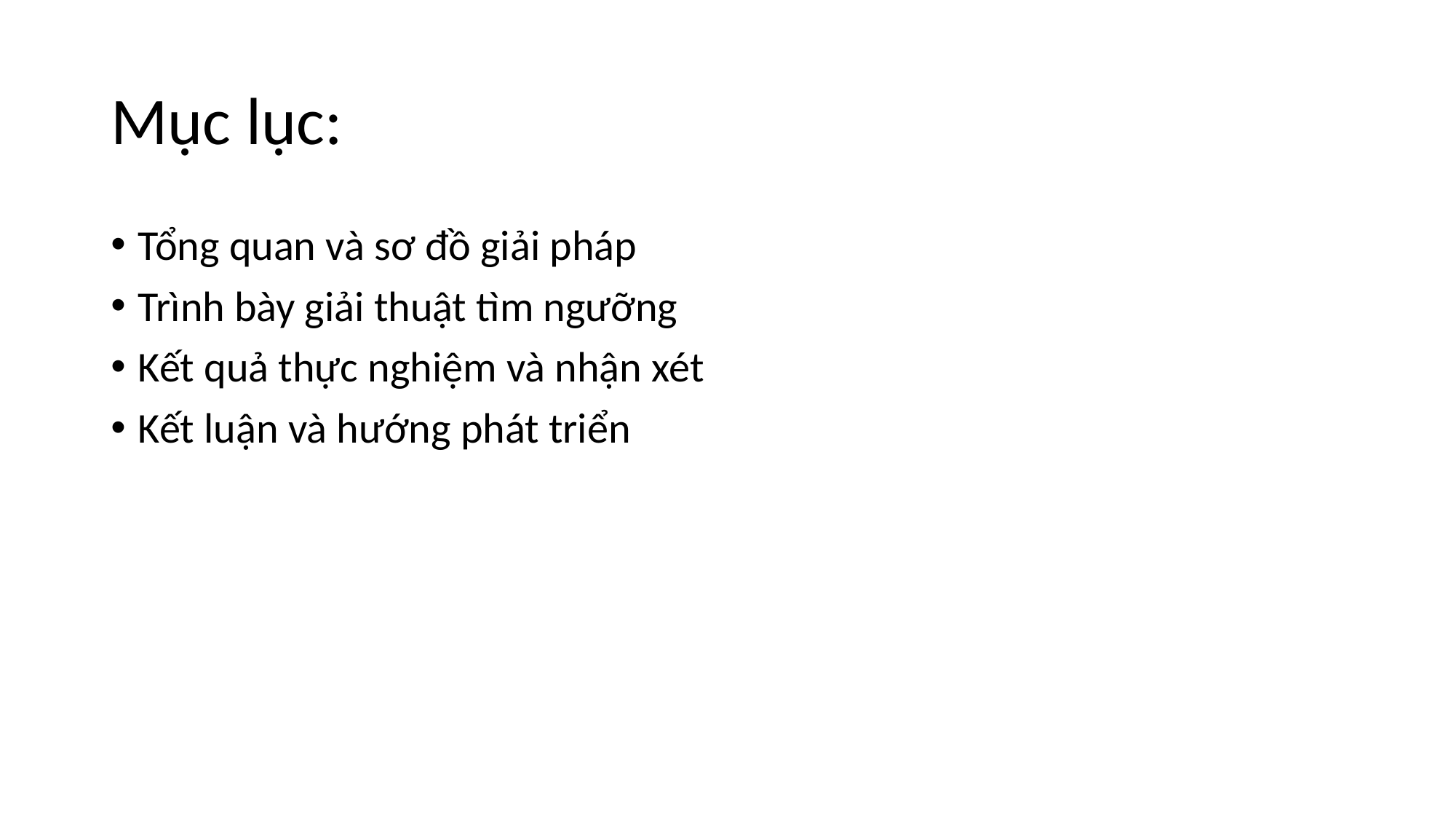

# Mục lục:
Tổng quan và sơ đồ giải pháp
Trình bày giải thuật tìm ngưỡng
Kết quả thực nghiệm và nhận xét
Kết luận và hướng phát triển